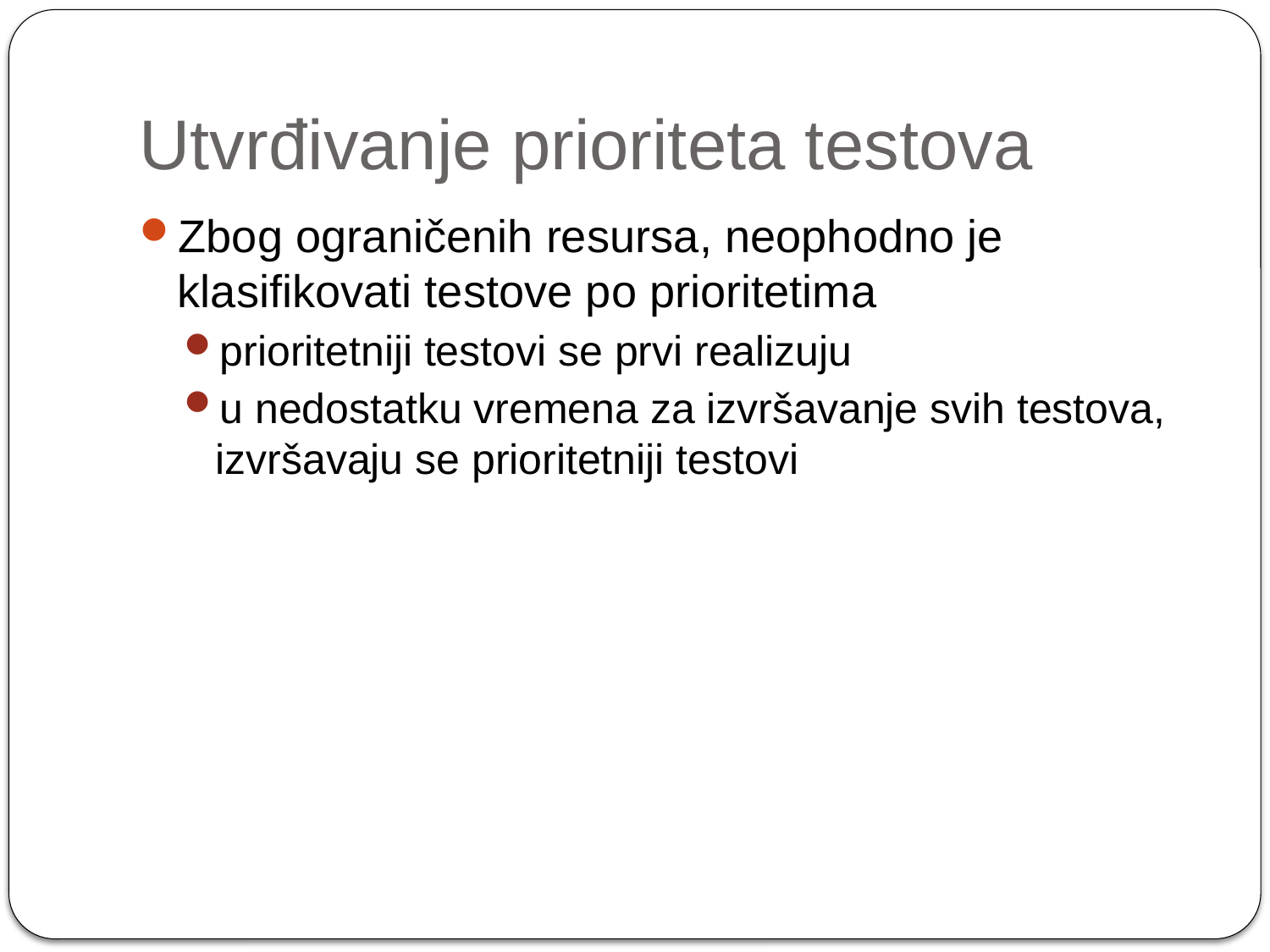

# Utvrđivanje prioriteta testova
Zbog ograničenih resursa, neophodno je klasifikovati testove po prioritetima
prioritetniji testovi se prvi realizuju
u nedostatku vremena za izvršavanje svih testova, izvršavaju se prioritetniji testovi